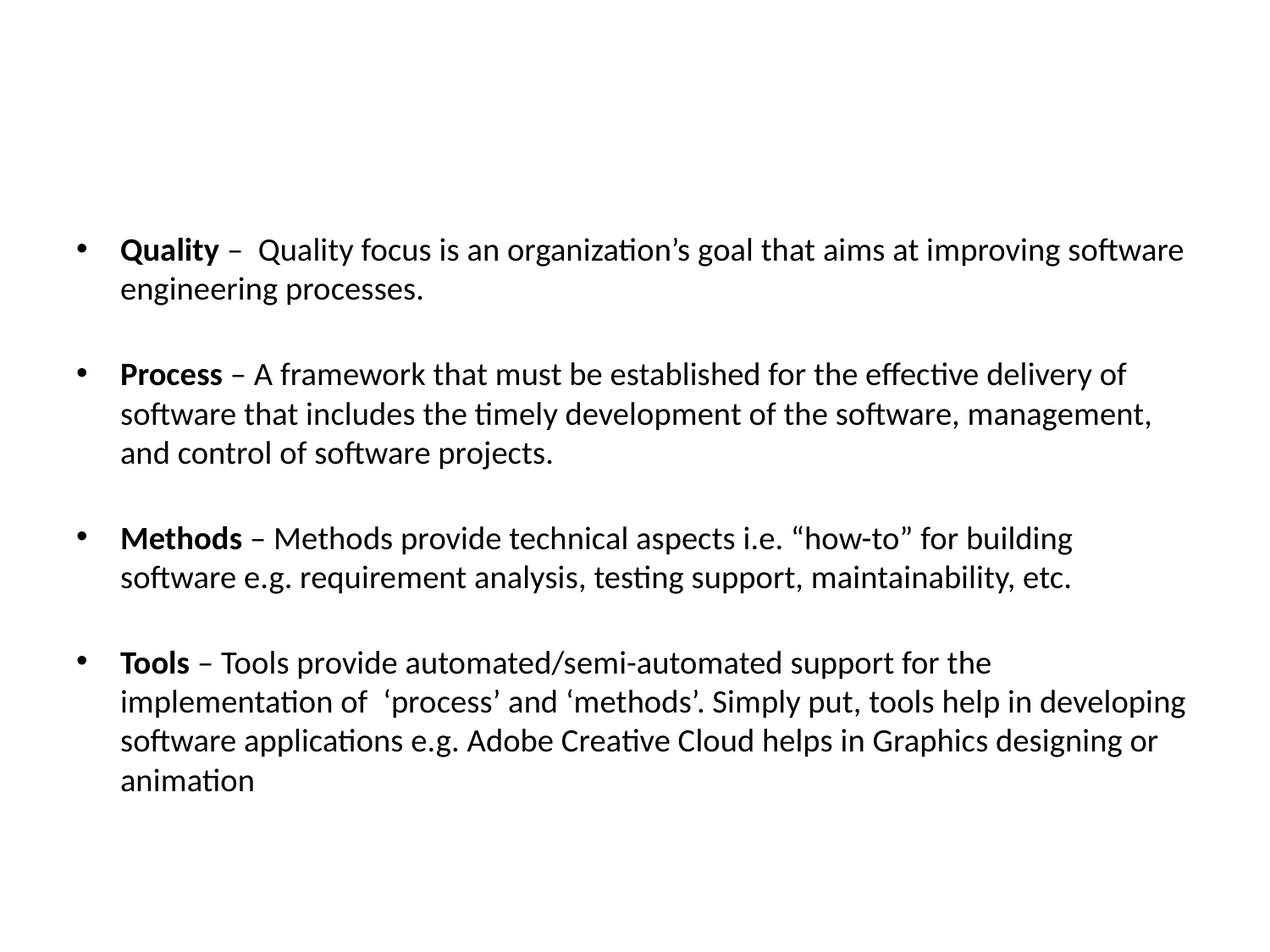

#
Quality –  Quality focus is an organization’s goal that aims at improving software engineering processes.
Process – A framework that must be established for the effective delivery of software that includes the timely development of the software, management, and control of software projects.
Methods – Methods provide technical aspects i.e. “how-to” for building software e.g. requirement analysis, testing support, maintainability, etc.
Tools – Tools provide automated/semi-automated support for the implementation of  ‘process’ and ‘methods’. Simply put, tools help in developing software applications e.g. Adobe Creative Cloud helps in Graphics designing or animation